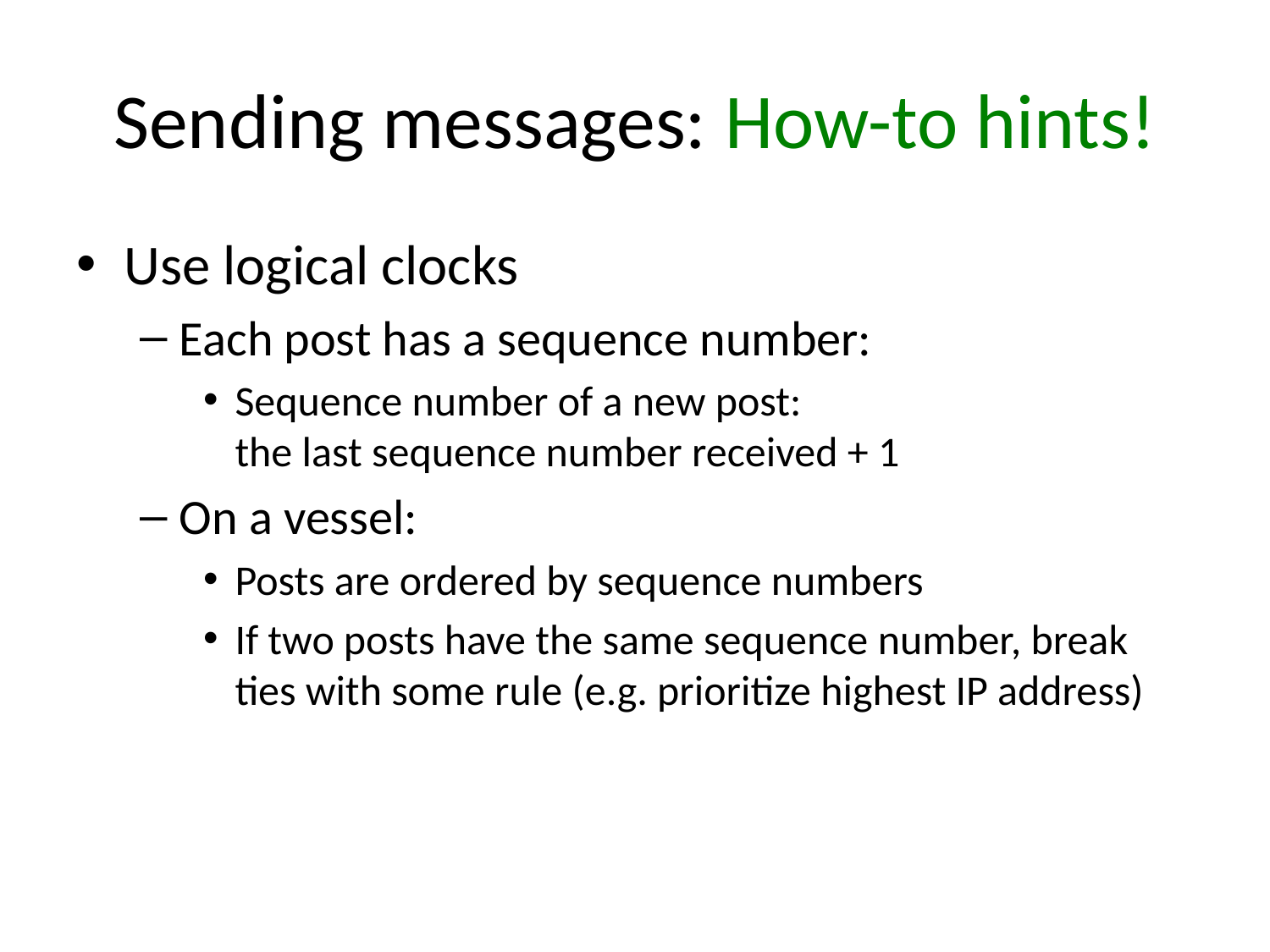

# Sending messages: How-to hints!
Use logical clocks
Each post has a sequence number:
Sequence number of a new post:
the last sequence number received + 1
On a vessel:
Posts are ordered by sequence numbers
If two posts have the same sequence number, break ties with some rule (e.g. prioritize highest IP address)